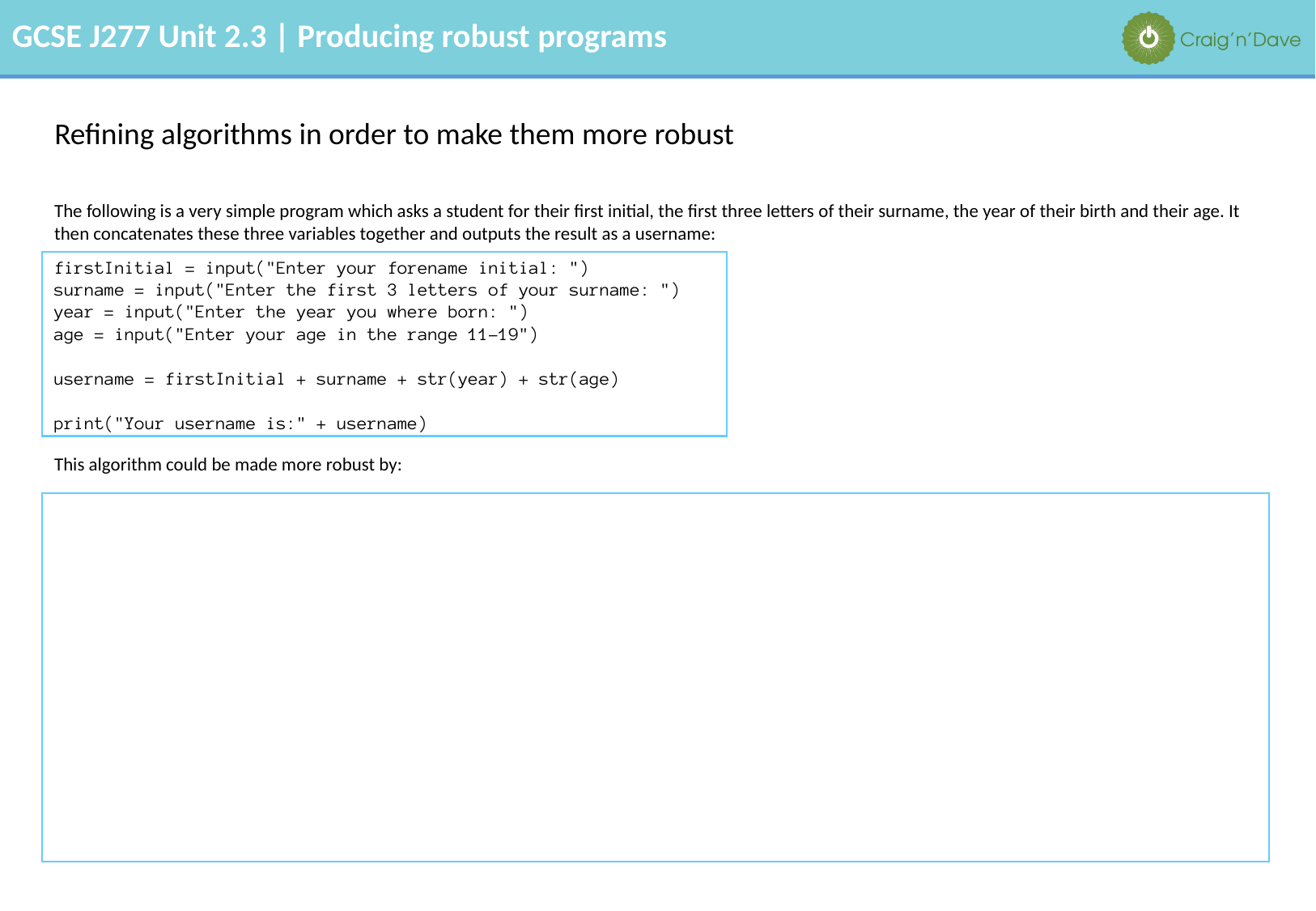

# Refining algorithms in order to make them more robust
The following is a very simple program which asks a student for their first initial, the first three letters of their surname, the year of their birth and their age. It then concatenates these three variables together and outputs the result as a username:
firstInitial = input("Enter your forename initial: ")
surname = input("Enter the first 3 letters of your surname: ")
year = input("Enter the year you where born: ")
age = input("Enter your age in the range 11-19")

username = firstInitial + surname + str(year) + str(age)

print("Your username is:" + username)
This algorithm could be made more robust by: